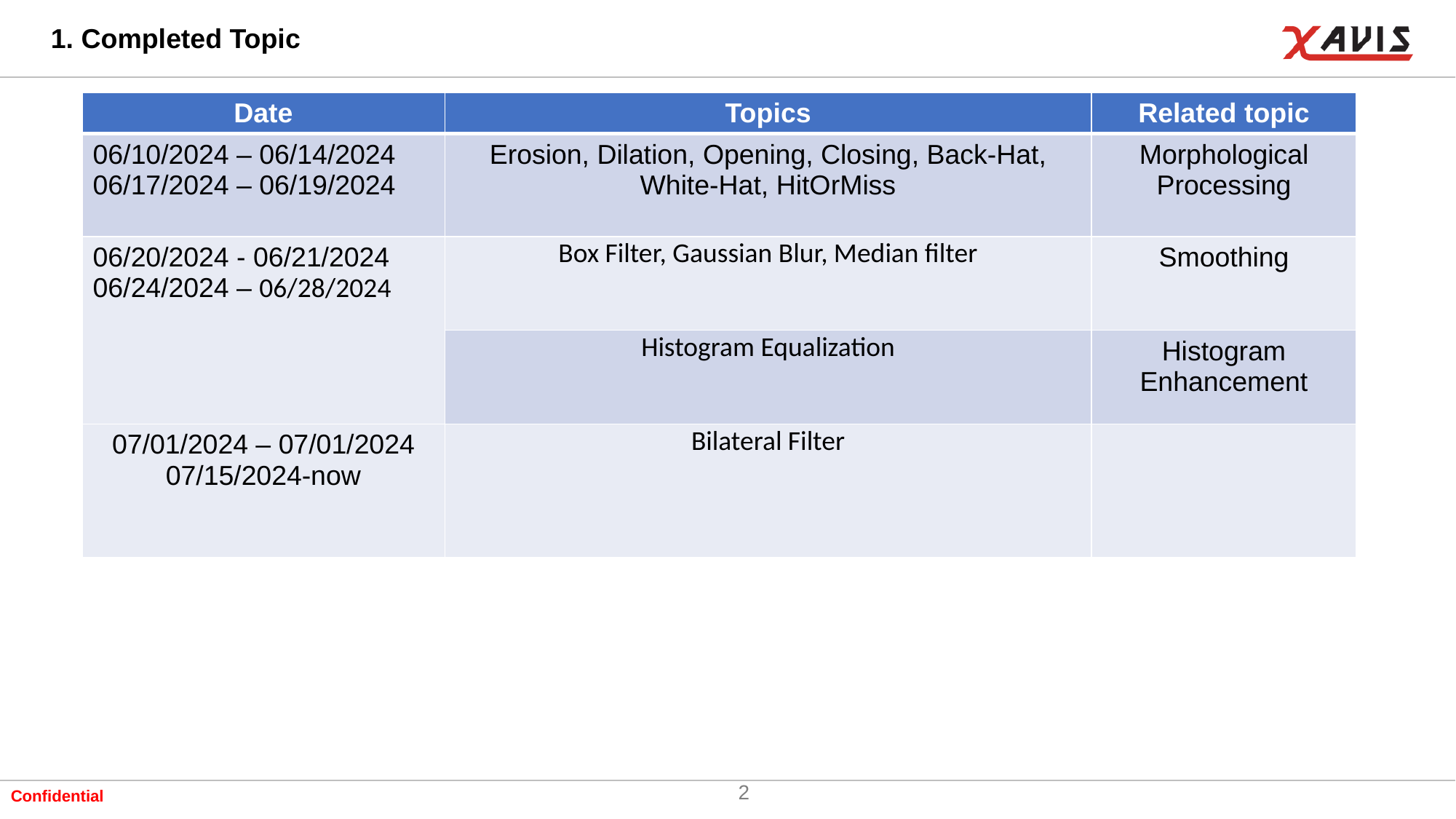

# 1. Completed Topic
| Date | Topics | Related topic |
| --- | --- | --- |
| 06/10/2024 – 06/14/2024 06/17/2024 – 06/19/2024 | Erosion, Dilation, Opening, Closing, Back-Hat, White-Hat, HitOrMiss | Morphological Processing |
| 06/20/2024 - 06/21/2024 06/24/2024 – 06/28/2024 | Box Filter, Gaussian Blur, Median filter | Smoothing |
|  | Histogram Equalization | Histogram Enhancement |
| 07/01/2024 – 07/01/2024 07/15/2024-now | Bilateral Filter |  |
2